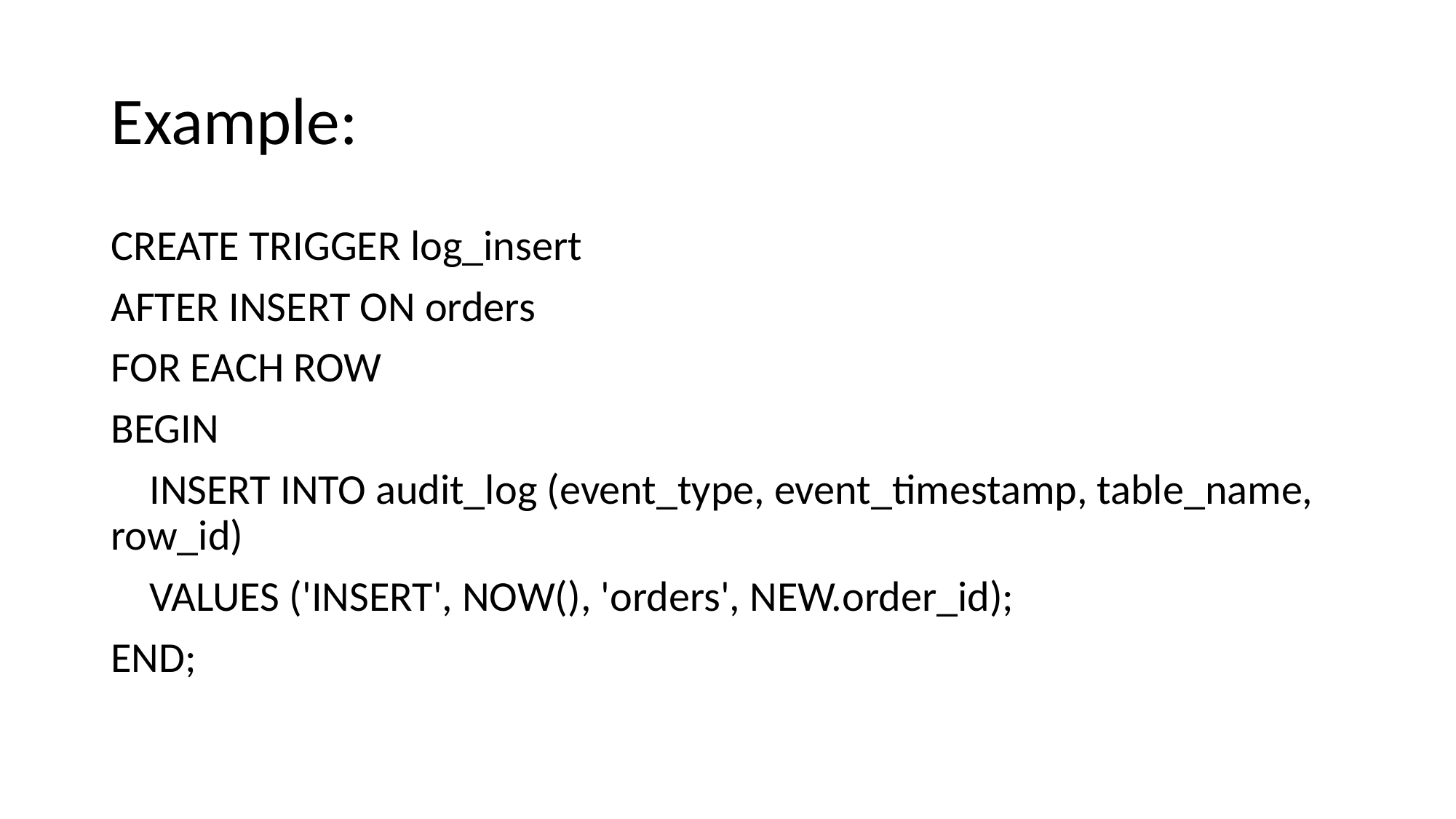

# Example:
CREATE TRIGGER log_insert
AFTER INSERT ON orders
FOR EACH ROW
BEGIN
    INSERT INTO audit_log (event_type, event_timestamp, table_name, row_id)
    VALUES ('INSERT', NOW(), 'orders', NEW.order_id);
END;